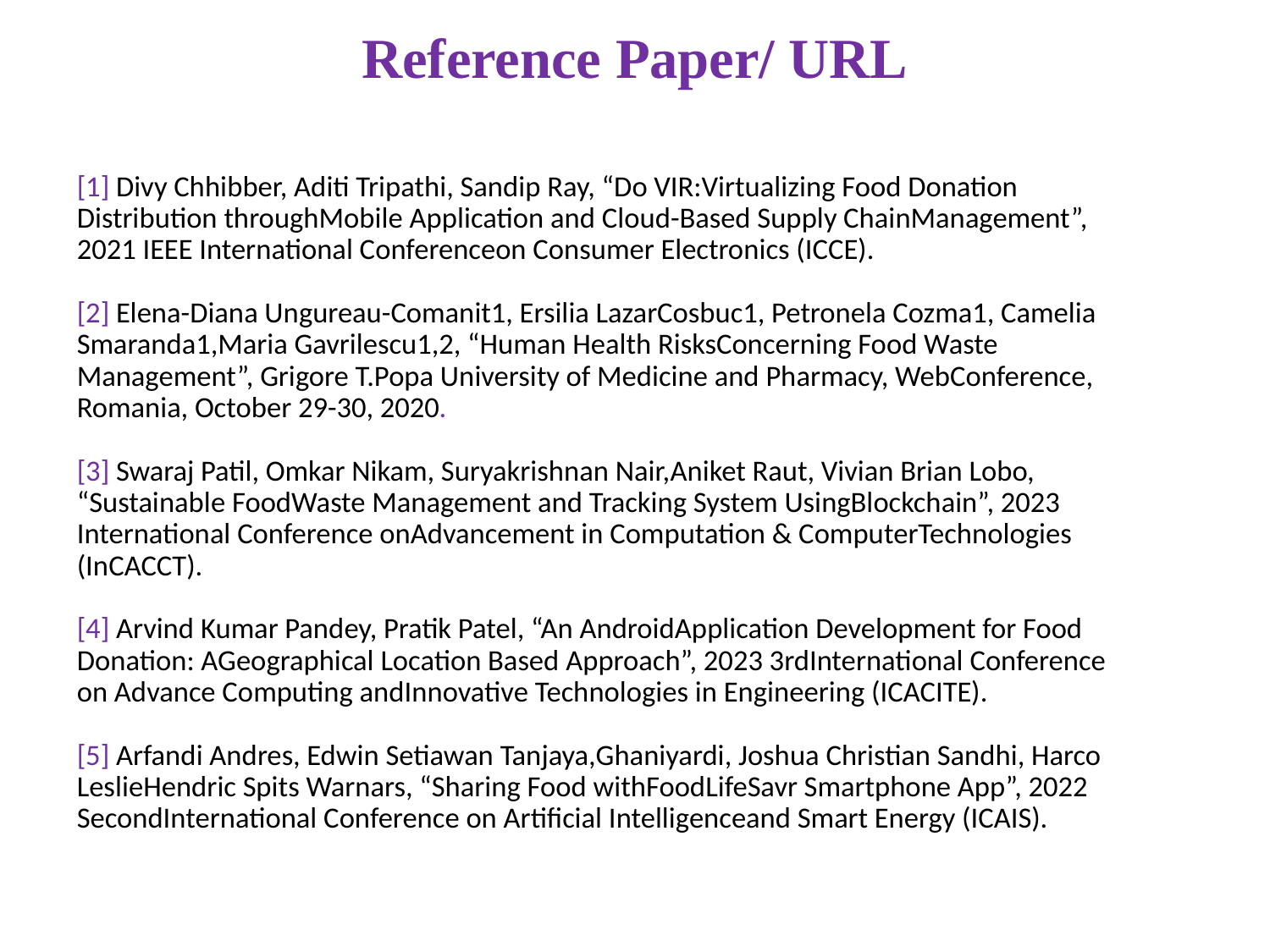

# Reference Paper/ URL
[1] Divy Chhibber, Aditi Tripathi, Sandip Ray, “Do VIR:Virtualizing Food Donation Distribution throughMobile Application and Cloud-Based Supply ChainManagement”, 2021 IEEE International Conferenceon Consumer Electronics (ICCE).

[2] Elena-Diana Ungureau-Comanit1, Ersilia LazarCosbuc1, Petronela Cozma1, Camelia Smaranda1,Maria Gavrilescu1,2, “Human Health RisksConcerning Food Waste Management”, Grigore T.Popa University of Medicine and Pharmacy, WebConference, Romania, October 29-30, 2020.

[3] Swaraj Patil, Omkar Nikam, Suryakrishnan Nair,Aniket Raut, Vivian Brian Lobo, “Sustainable FoodWaste Management and Tracking System UsingBlockchain”, 2023 International Conference onAdvancement in Computation & ComputerTechnologies (InCACCT).

[4] Arvind Kumar Pandey, Pratik Patel, “An AndroidApplication Development for Food Donation: AGeographical Location Based Approach”, 2023 3rdInternational Conference on Advance Computing andInnovative Technologies in Engineering (ICACITE).

[5] Arfandi Andres, Edwin Setiawan Tanjaya,Ghaniyardi, Joshua Christian Sandhi, Harco LeslieHendric Spits Warnars, “Sharing Food withFoodLifeSavr Smartphone App”, 2022 SecondInternational Conference on Artificial Intelligenceand Smart Energy (ICAIS).